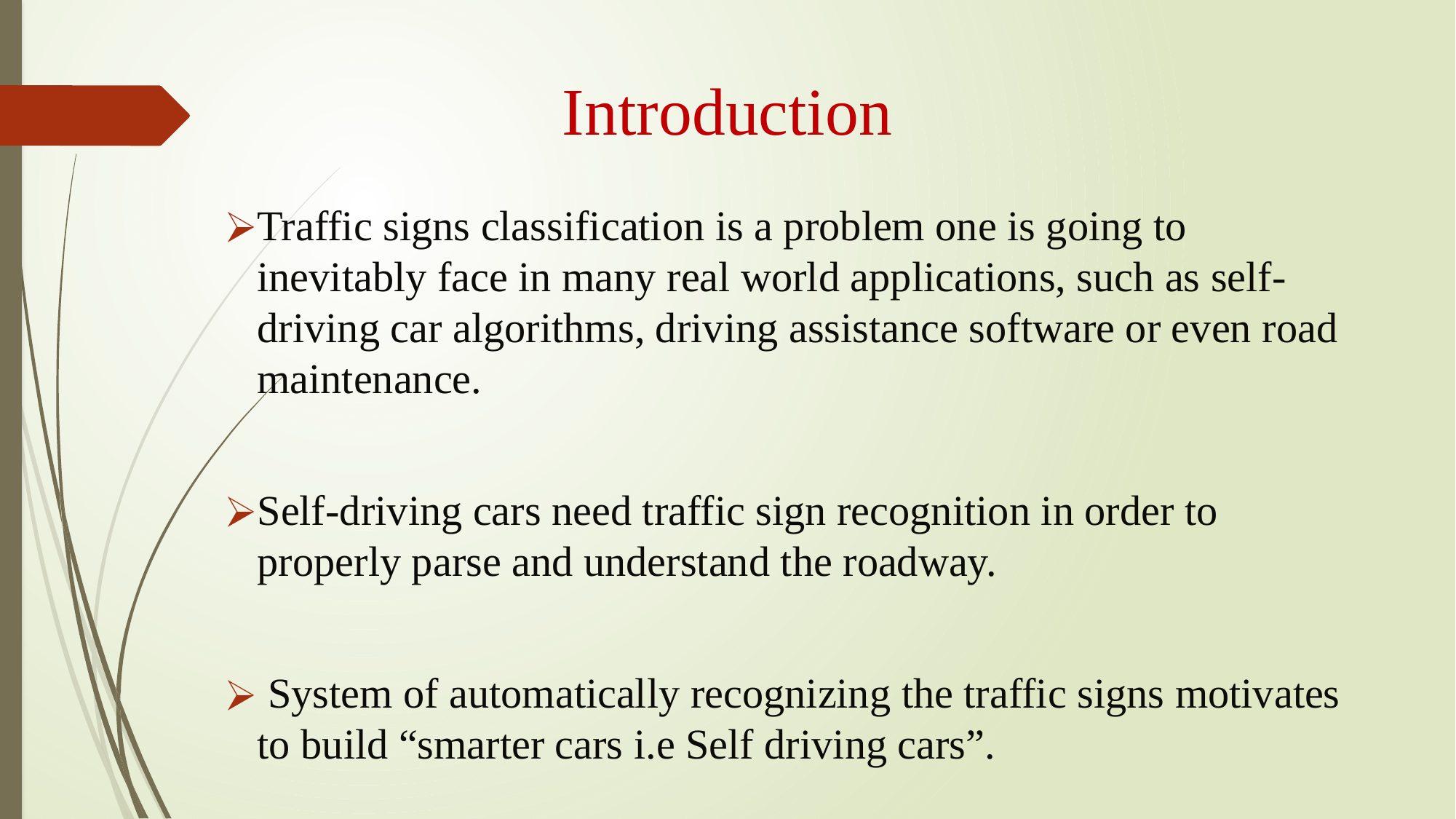

# Introduction
Traffic signs classification is a problem one is going to inevitably face in many real world applications, such as self-driving car algorithms, driving assistance software or even road maintenance.

Self-driving cars need traffic sign recognition in order to properly parse and understand the roadway.

 System of automatically recognizing the traffic signs motivates to build “smarter cars i.e Self driving cars”.